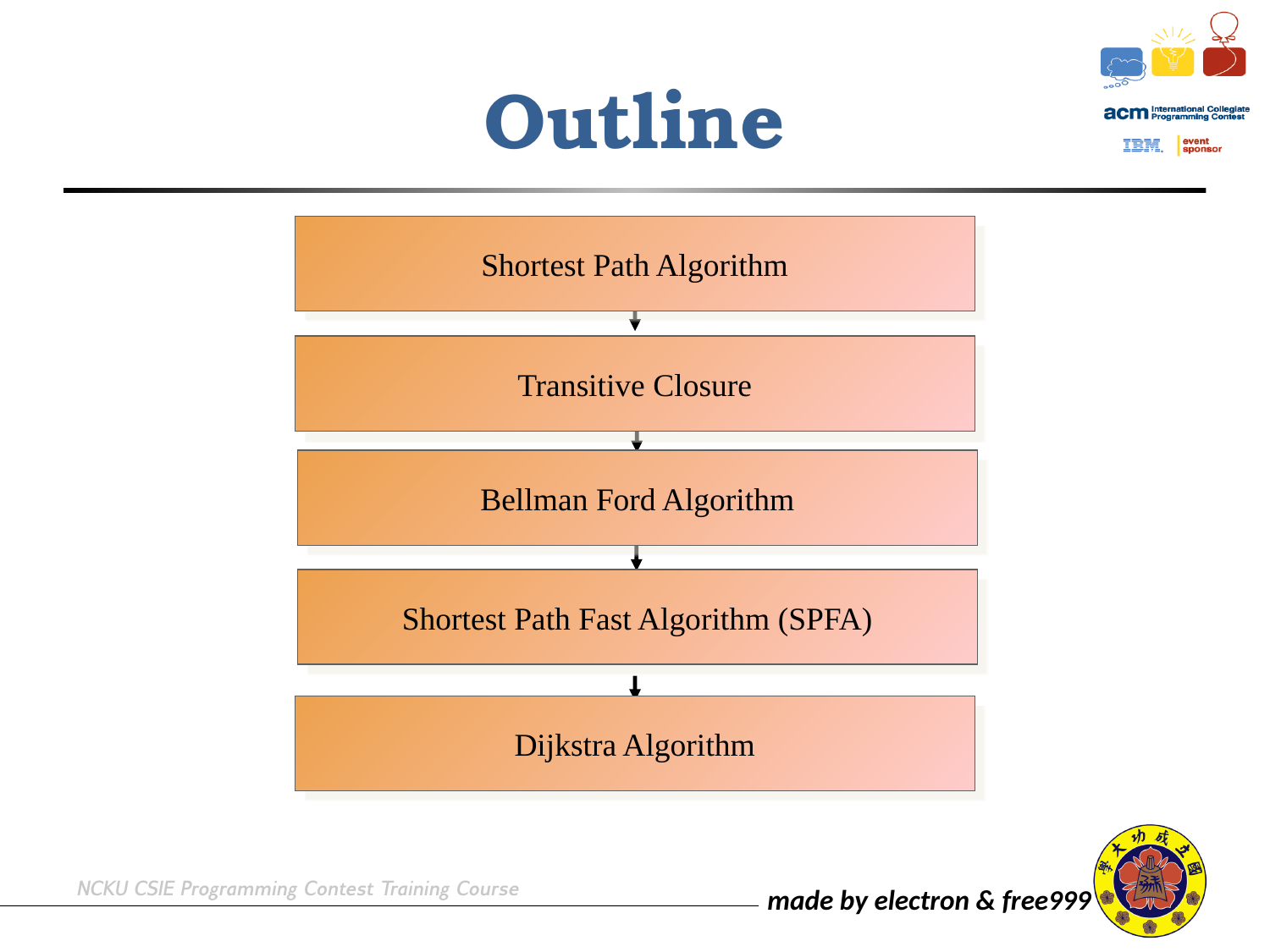

# Outline
Shortest Path Algorithm

Transitive Closure

Bellman Ford Algorithm

Shortest Path Fast Algorithm (SPFA)

Dijkstra Algorithm
NCKU CSIE Programming Contest Training Course